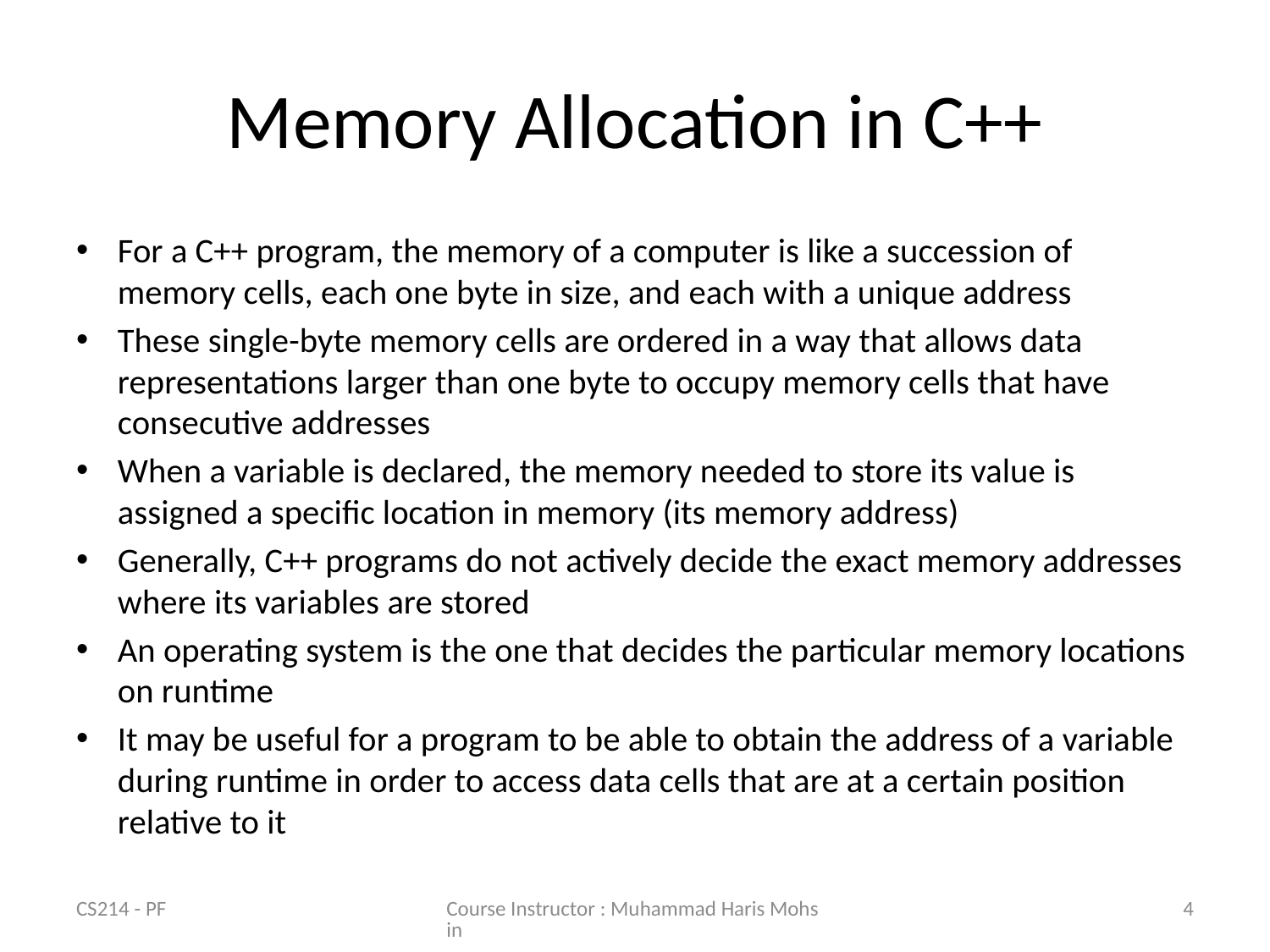

# Memory Allocation in C++
For a C++ program, the memory of a computer is like a succession of memory cells, each one byte in size, and each with a unique address
These single-byte memory cells are ordered in a way that allows data representations larger than one byte to occupy memory cells that have consecutive addresses
When a variable is declared, the memory needed to store its value is assigned a specific location in memory (its memory address)
Generally, C++ programs do not actively decide the exact memory addresses where its variables are stored
An operating system is the one that decides the particular memory locations on runtime
It may be useful for a program to be able to obtain the address of a variable during runtime in order to access data cells that are at a certain position relative to it
CS214 - PF
Course Instructor : Muhammad Haris Mohsin
4